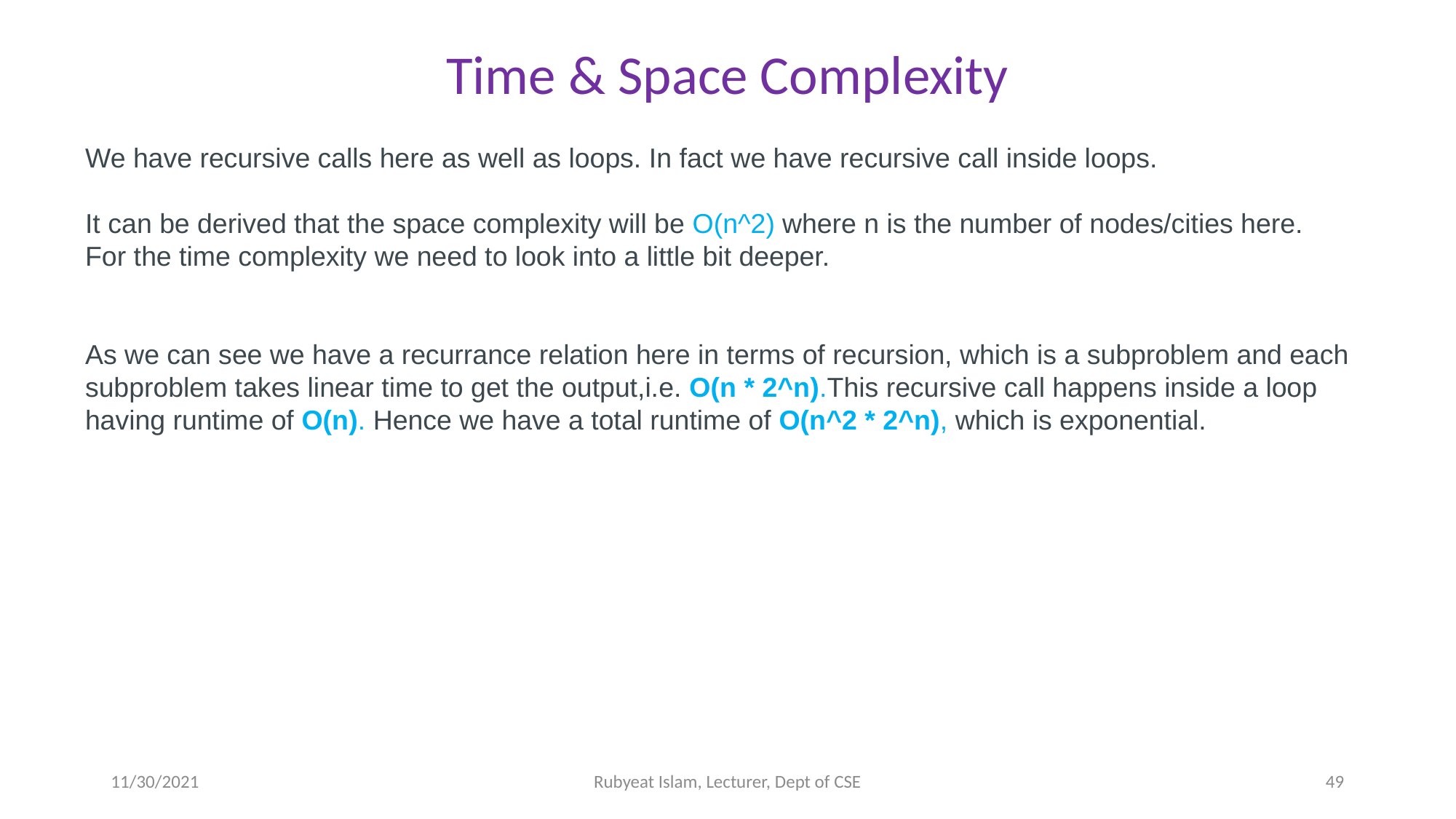

Time & Space Complexity
We have recursive calls here as well as loops. In fact we have recursive call inside loops.

It can be derived that the space complexity will be O(n^2) where n is the number of nodes/cities here.
For the time complexity we need to look into a little bit deeper.

As we can see we have a recurrance relation here in terms of recursion, which is a subproblem and each subproblem takes linear time to get the output,i.e. O(n * 2^n).This recursive call happens inside a loop having runtime of O(n). Hence we have a total runtime of O(n^2 * 2^n), which is exponential.
11/30/2021
Rubyeat Islam, Lecturer, Dept of CSE
49